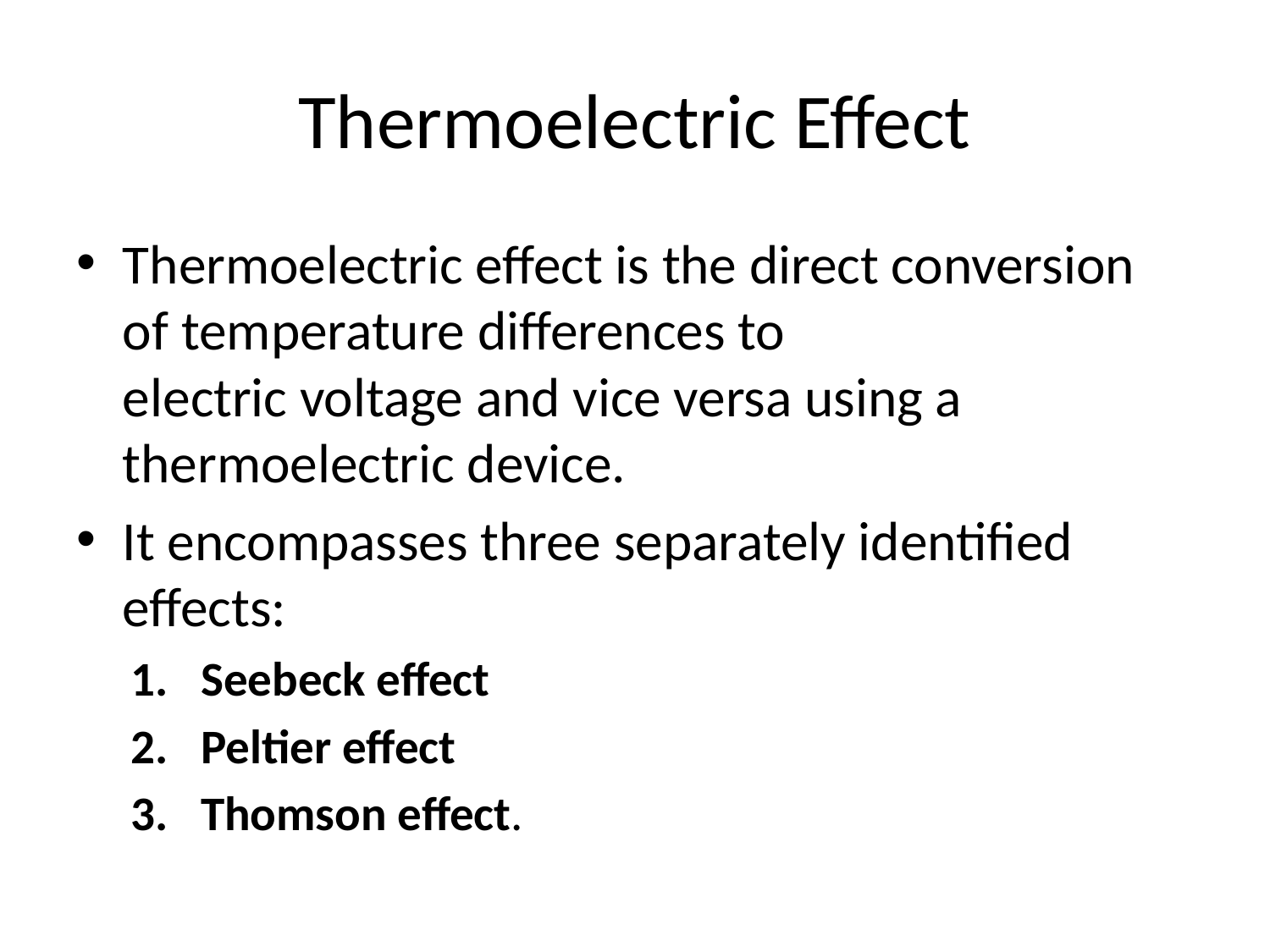

# Thermoelectric Effect
Thermoelectric effect is the direct conversion of temperature differences to electric voltage and vice versa using a thermoelectric device.
It encompasses three separately identified effects:
Seebeck effect
Peltier effect
Thomson effect.